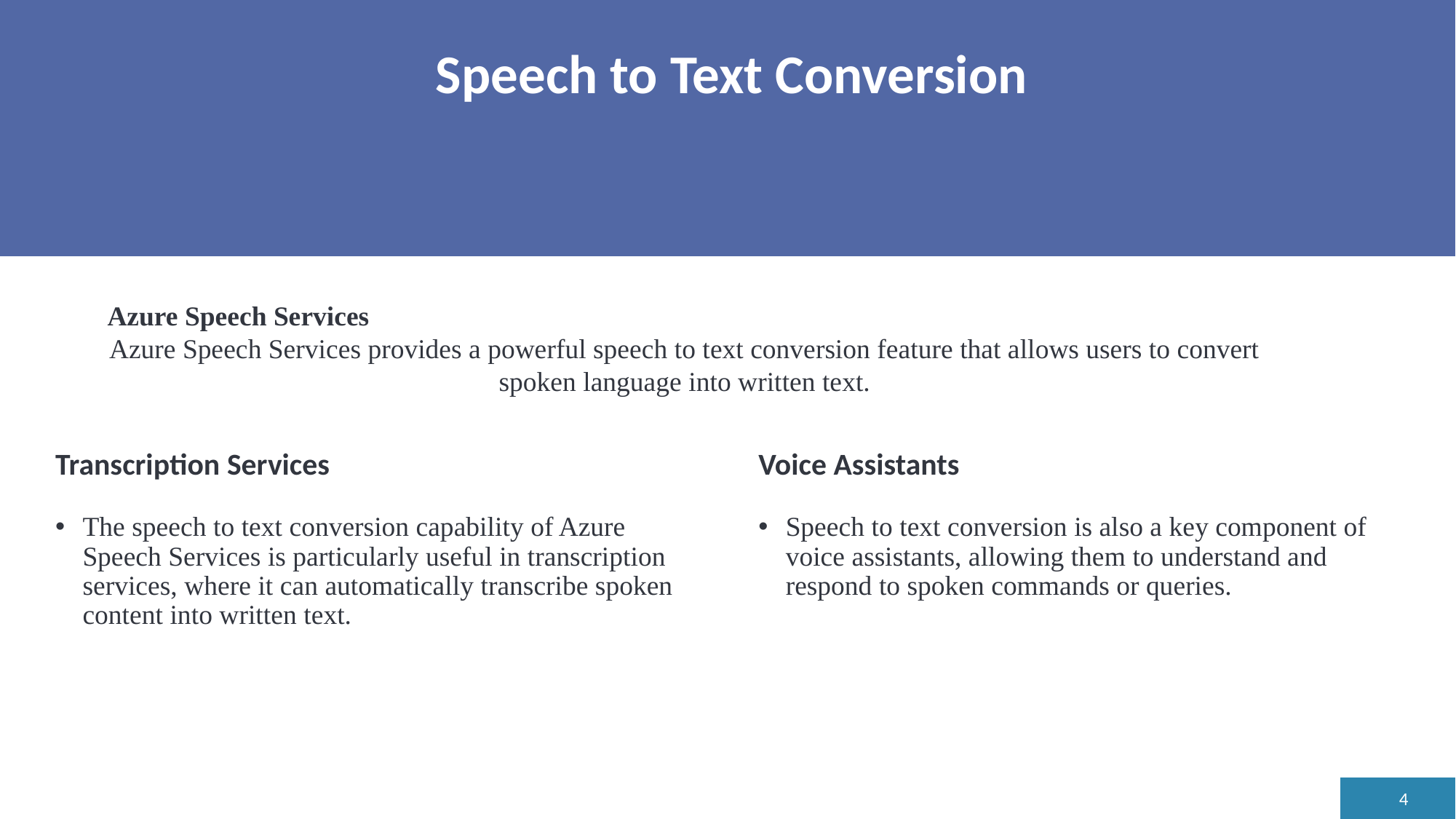

# Speech to Text Conversion
Azure Speech Services
Azure Speech Services provides a powerful speech to text conversion feature that allows users to convert spoken language into written text.
Transcription Services
Voice Assistants
The speech to text conversion capability of Azure Speech Services is particularly useful in transcription services, where it can automatically transcribe spoken content into written text.
Speech to text conversion is also a key component of voice assistants, allowing them to understand and respond to spoken commands or queries.
4